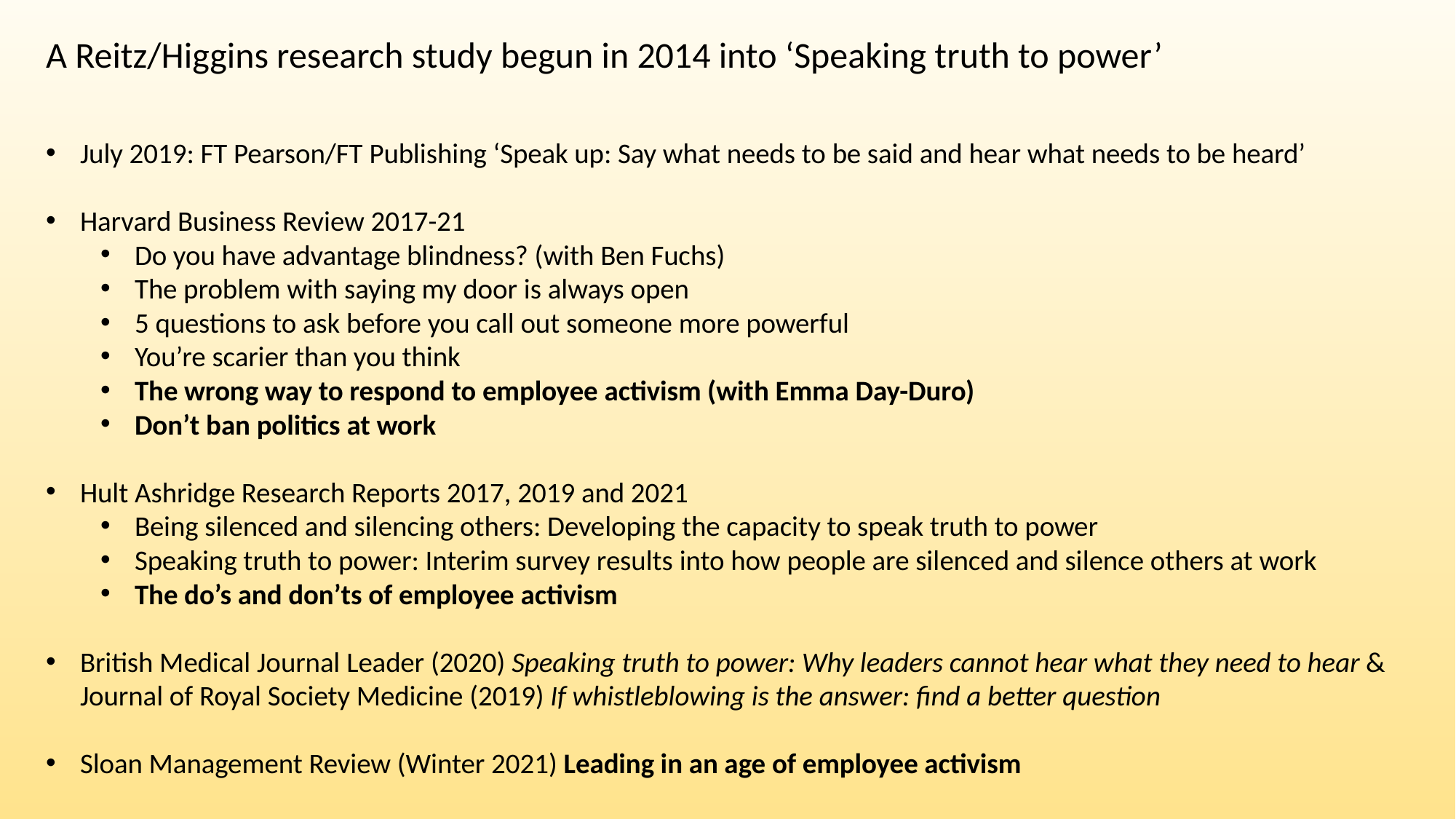

A Reitz/Higgins research study begun in 2014 into ‘Speaking truth to power’
July 2019: FT Pearson/FT Publishing ‘Speak up: Say what needs to be said and hear what needs to be heard’

Harvard Business Review 2017-21
Do you have advantage blindness? (with Ben Fuchs)
The problem with saying my door is always open
5 questions to ask before you call out someone more powerful
You’re scarier than you think
The wrong way to respond to employee activism (with Emma Day-Duro)
Don’t ban politics at work

Hult Ashridge Research Reports 2017, 2019 and 2021
Being silenced and silencing others: Developing the capacity to speak truth to power
Speaking truth to power: Interim survey results into how people are silenced and silence others at work
The do’s and don’ts of employee activism

British Medical Journal Leader (2020) Speaking truth to power: Why leaders cannot hear what they need to hear & Journal of Royal Society Medicine (2019) If whistleblowing is the answer: find a better question

Sloan Management Review (Winter 2021) Leading in an age of employee activism